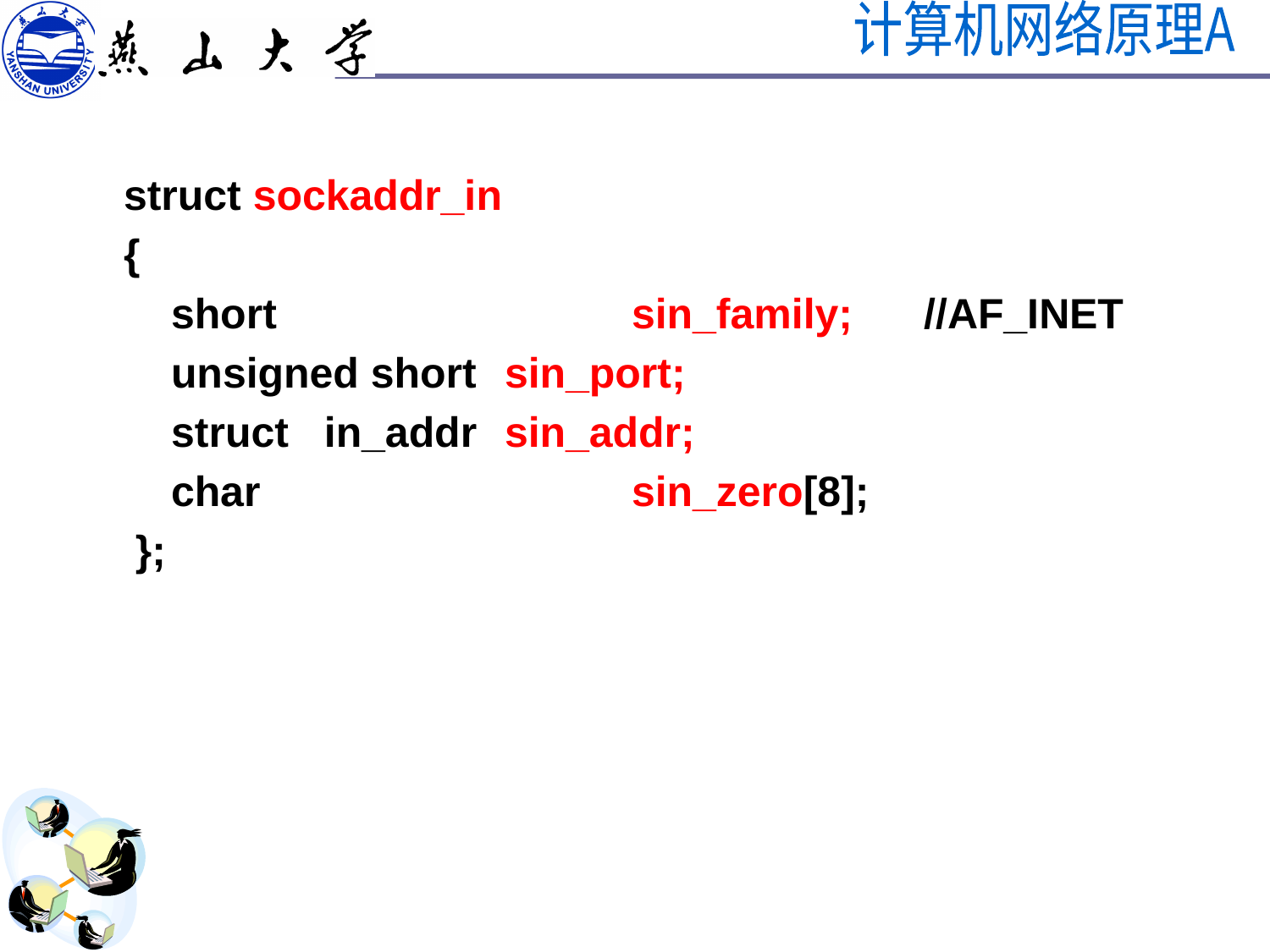

struct sockaddr_in
	{
	    short		 	sin_family;      //AF_INET
	    unsigned short 	sin_port;
	    struct   in_addr 	sin_addr;
	    char 			sin_zero[8];
	 };
64